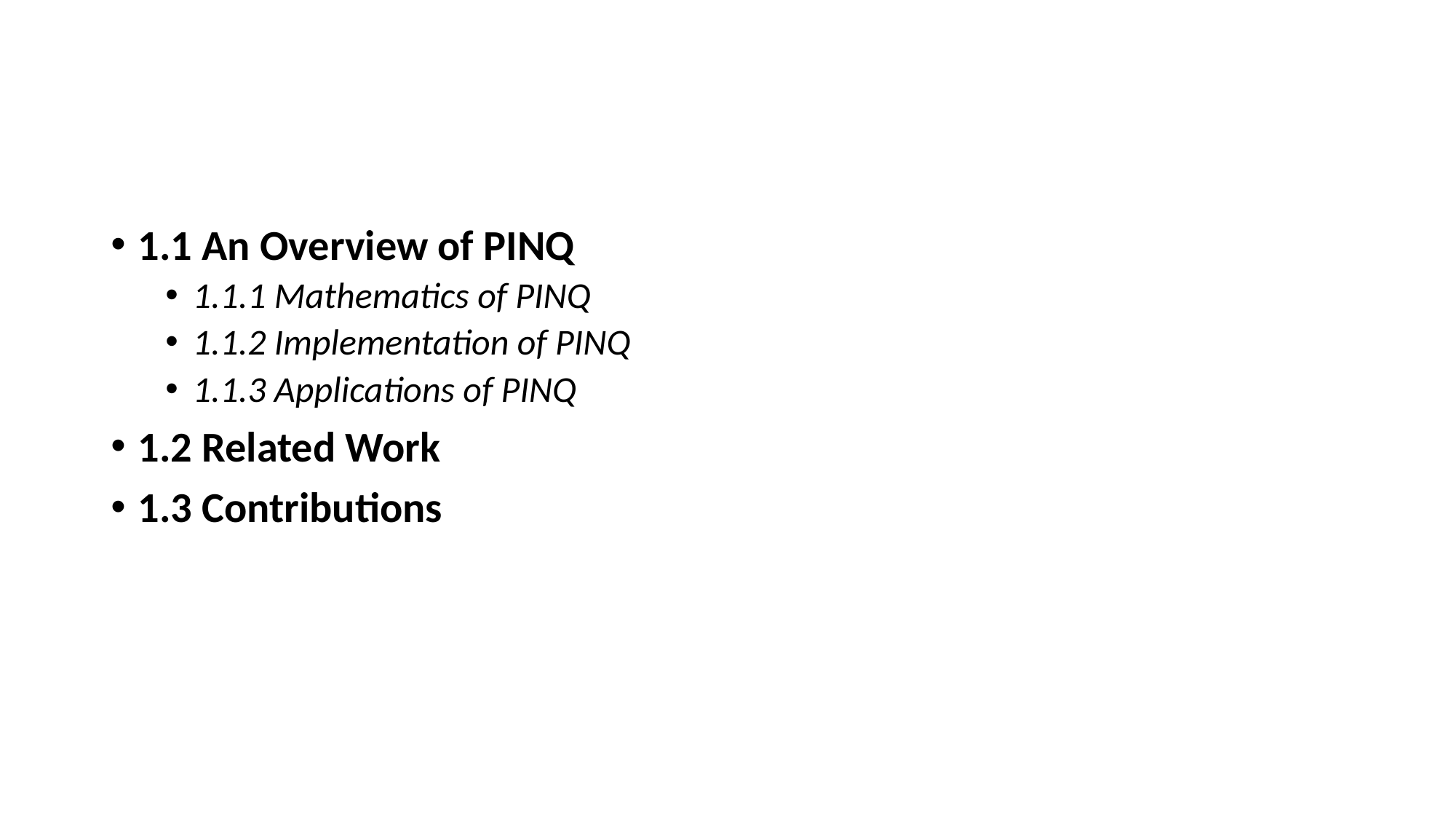

1.1 An Overview of PINQ
1.1.1 Mathematics of PINQ
1.1.2 Implementation of PINQ
1.1.3 Applications of PINQ
1.2 Related Work
1.3 Contributions